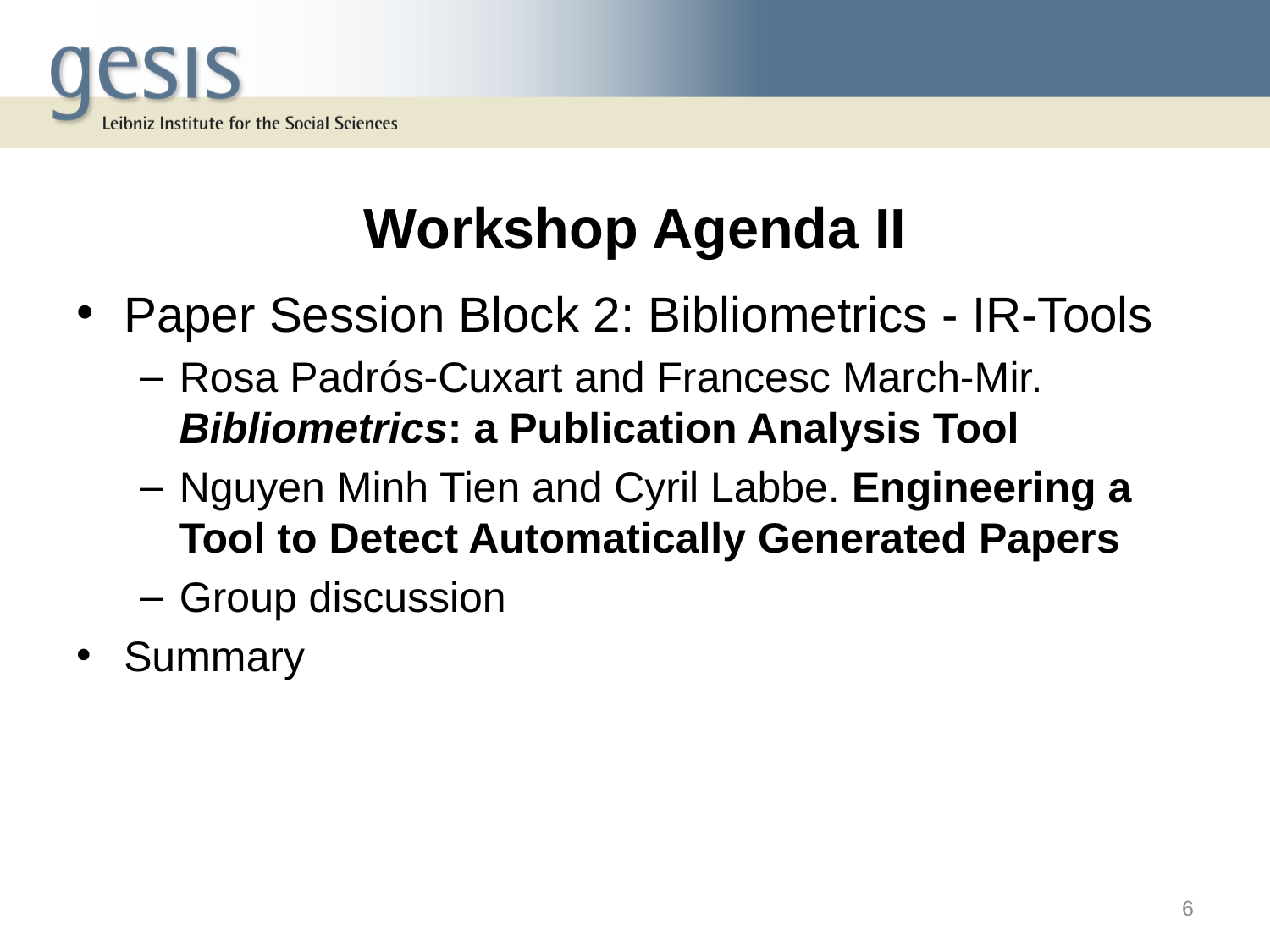

# Workshop Agenda II
Paper Session Block 2: Bibliometrics - IR-Tools
Rosa Padrós-Cuxart and Francesc March-Mir. Bibliometrics: a Publication Analysis Tool
Nguyen Minh Tien and Cyril Labbe. Engineering a Tool to Detect Automatically Generated Papers
Group discussion
Summary

6